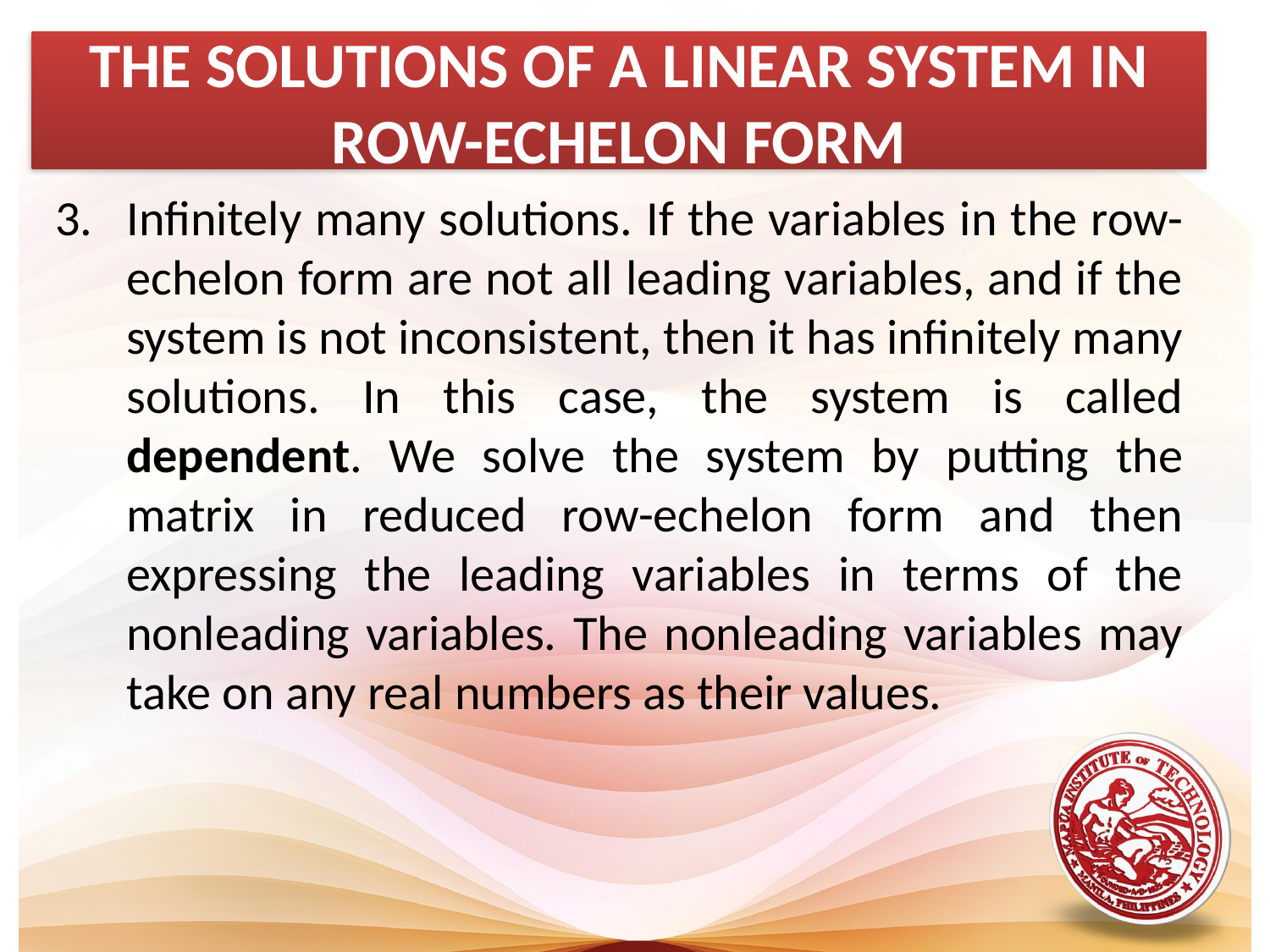

THE SOLUTIONS OF A LINEAR SYSTEM IN ROW-ECHELON FORM
Infinitely many solutions. If the variables in the row-echelon form are not all leading variables, and if the system is not inconsistent, then it has infinitely many solutions. In this case, the system is called dependent. We solve the system by putting the matrix in reduced row-echelon form and then expressing the leading variables in terms of the nonleading variables. The nonleading variables may take on any real numbers as their values.